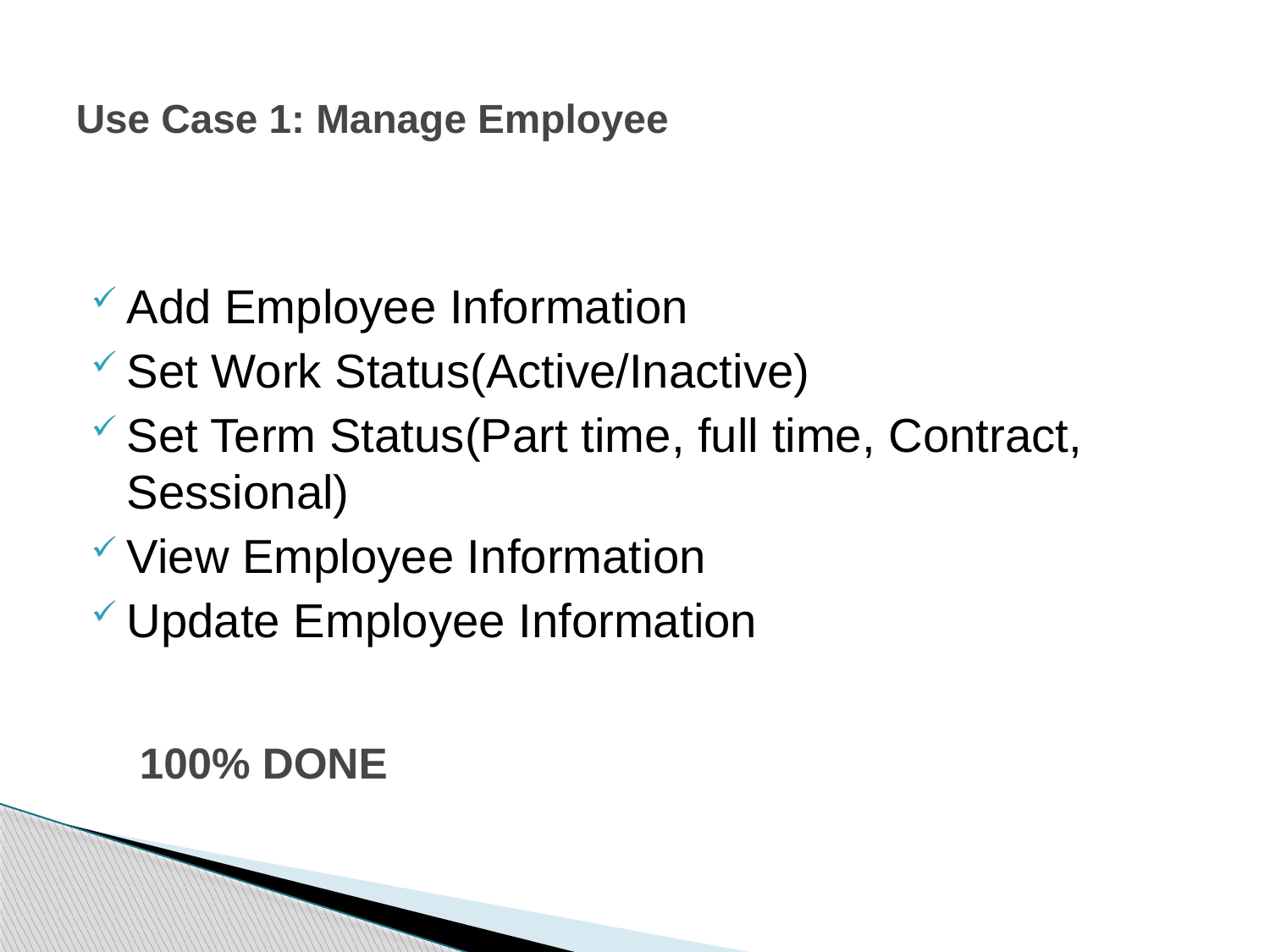

# Use Case 1: Manage Employee

Add Employee Information
Set Work Status(Active/Inactive)
Set Term Status(Part time, full time, Contract, Sessional)
View Employee Information
Update Employee Information

100% DONE